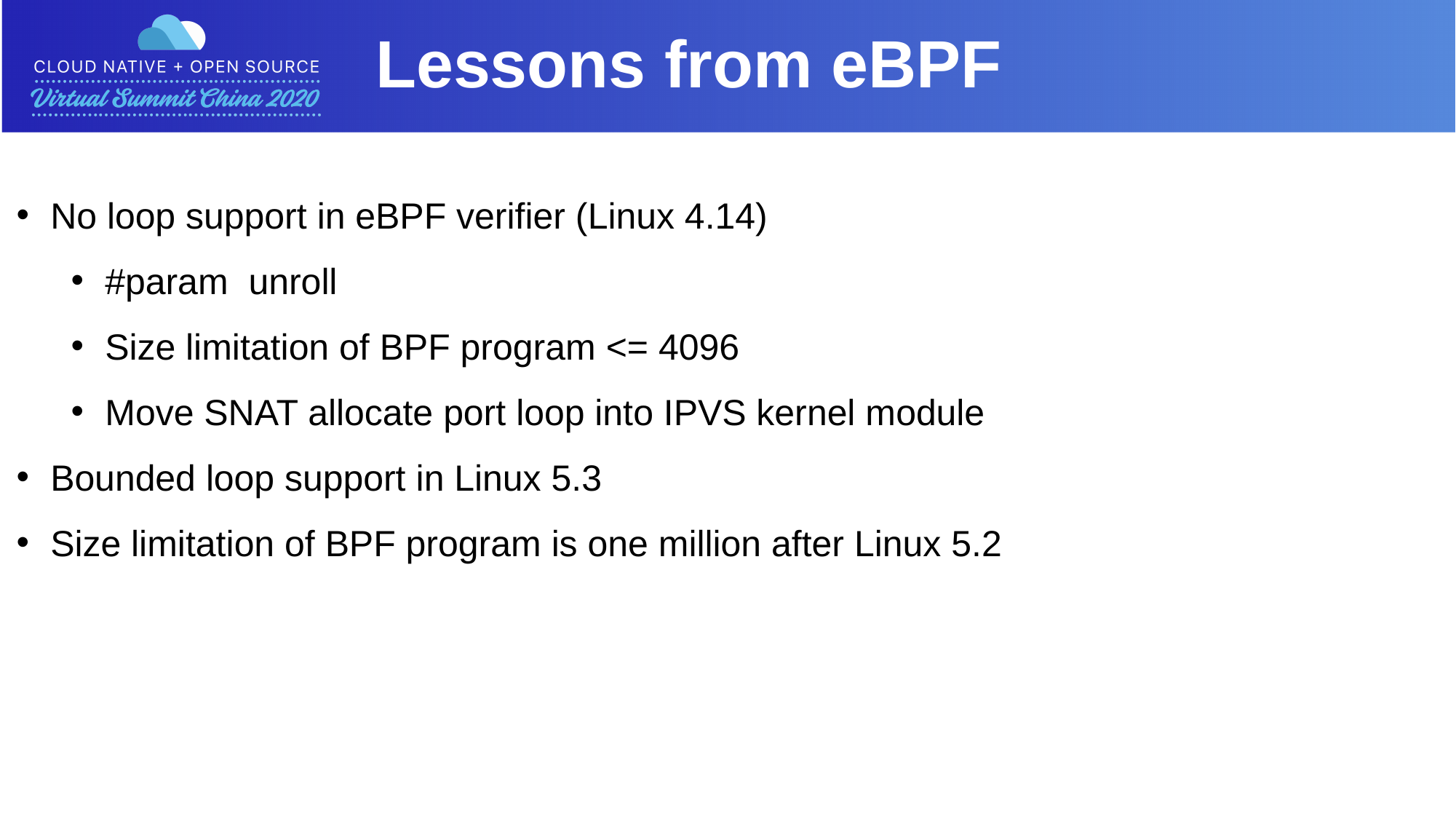

Lessons from eBPF
No loop support in eBPF verifier (Linux 4.14)
#param  unroll
Size limitation of BPF program <= 4096
Move SNAT allocate port loop into IPVS kernel module
Bounded loop support in Linux 5.3
Size limitation of BPF program is one million after Linux 5.2